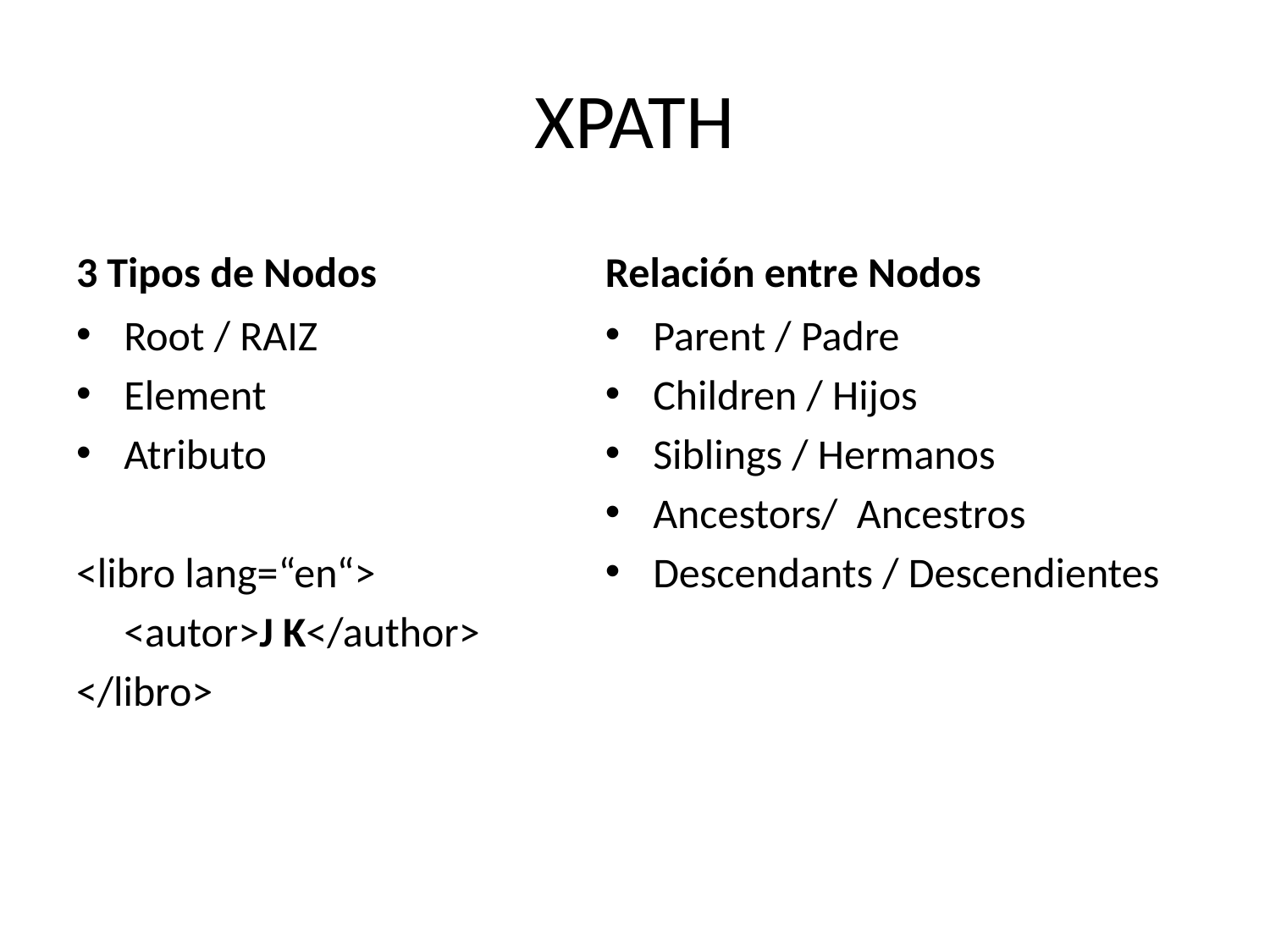

# XPATH
3 Tipos de Nodos
Relación entre Nodos
Root / RAIZ
Element
Atributo

<libro lang=“en“>
	<autor>J K</author>
</libro>

Parent / Padre
Children / Hijos
Siblings / Hermanos
Ancestors/  Ancestros
Descendants / Descendientes